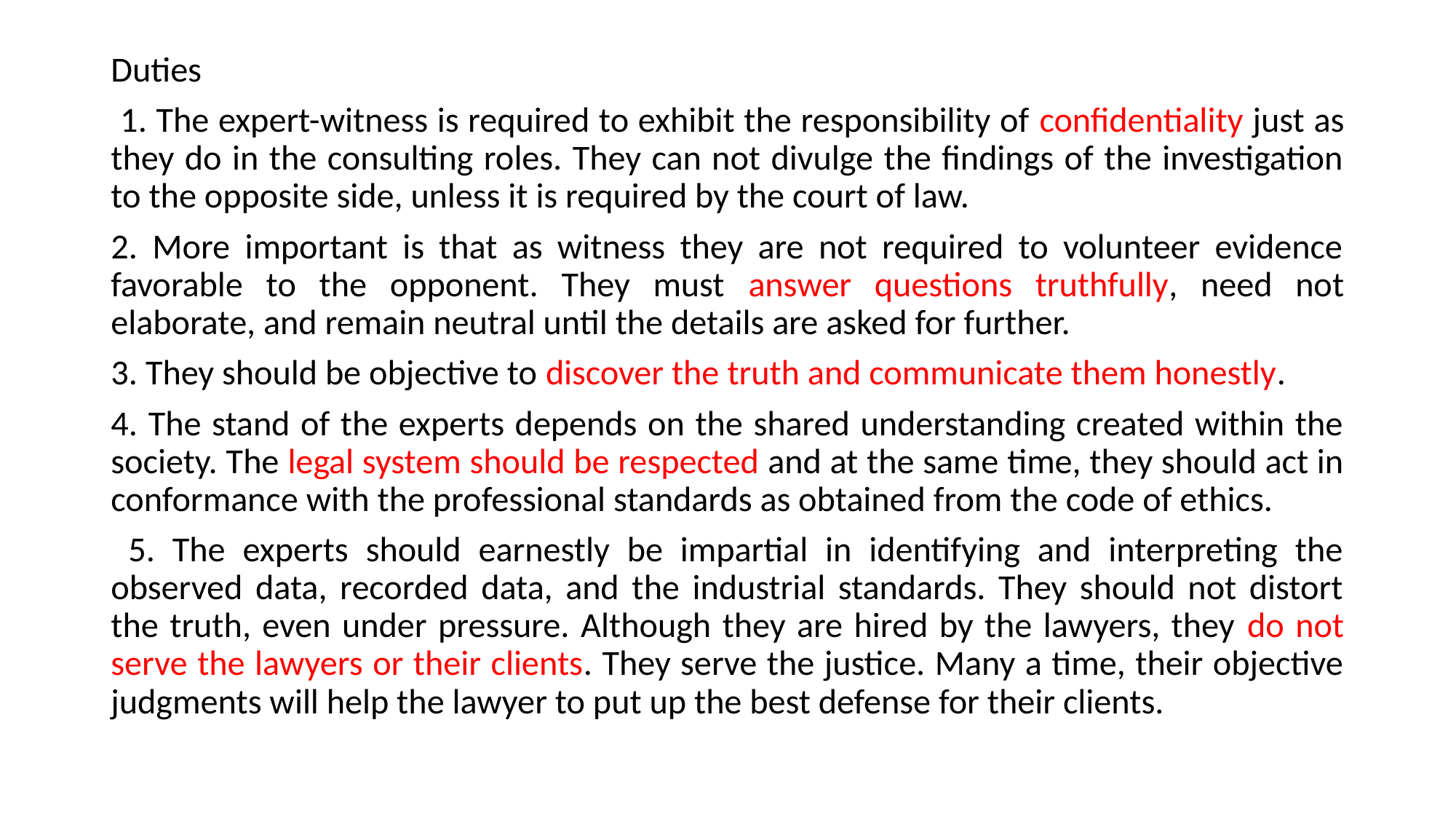

Duties
 1. The expert-witness is required to exhibit the responsibility of confidentiality just as they do in the consulting roles. They can not divulge the findings of the investigation to the opposite side, unless it is required by the court of law.
2. More important is that as witness they are not required to volunteer evidence favorable to the opponent. They must answer questions truthfully, need not elaborate, and remain neutral until the details are asked for further.
3. They should be objective to discover the truth and communicate them honestly.
4. The stand of the experts depends on the shared understanding created within the society. The legal system should be respected and at the same time, they should act in conformance with the professional standards as obtained from the code of ethics.
 5. The experts should earnestly be impartial in identifying and interpreting the observed data, recorded data, and the industrial standards. They should not distort the truth, even under pressure. Although they are hired by the lawyers, they do not serve the lawyers or their clients. They serve the justice. Many a time, their objective judgments will help the lawyer to put up the best defense for their clients.